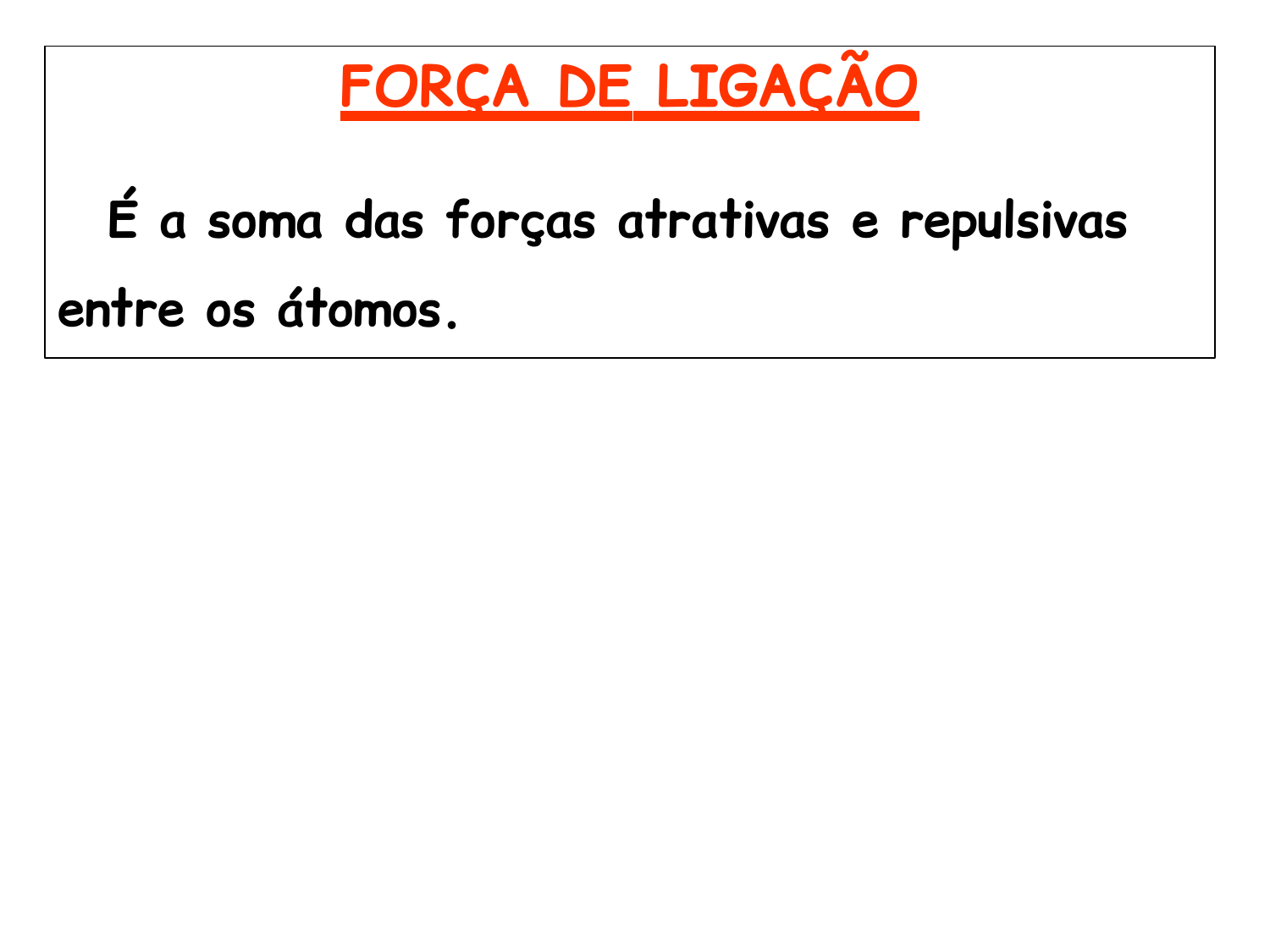

FORÇA DE LIGAÇÃO
É a soma das forças atrativas e repulsivas  entre os átomos.